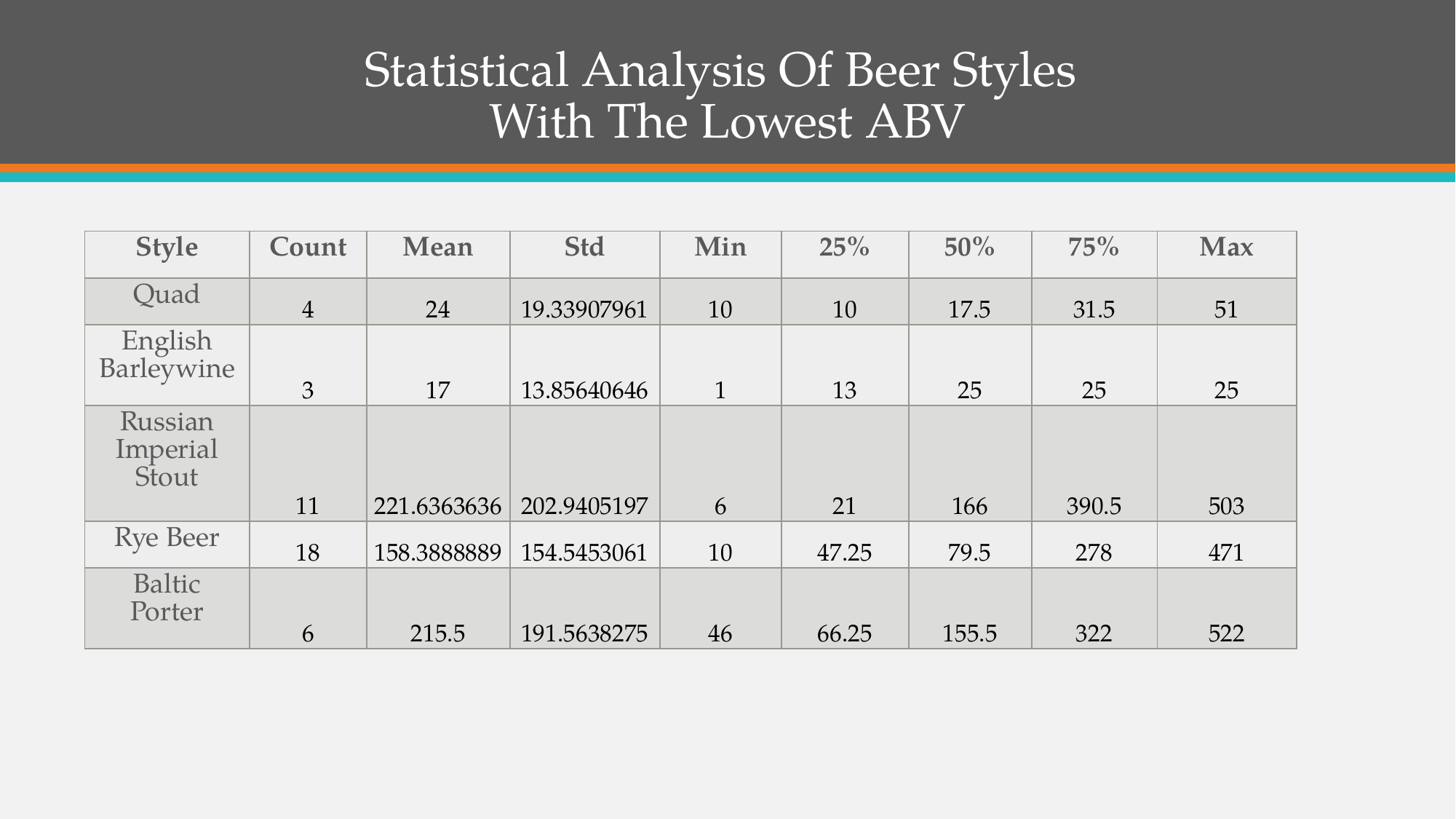

# Statistical Analysis Of Beer Styles With The Lowest ABV
| Style | Count | Mean | Std | Min | 25% | 50% | 75% | Max |
| --- | --- | --- | --- | --- | --- | --- | --- | --- |
| Quad | 4 | 24 | 19.33907961 | 10 | 10 | 17.5 | 31.5 | 51 |
| English Barleywine | 3 | 17 | 13.85640646 | 1 | 13 | 25 | 25 | 25 |
| Russian Imperial Stout | 11 | 221.6363636 | 202.9405197 | 6 | 21 | 166 | 390.5 | 503 |
| Rye Beer | 18 | 158.3888889 | 154.5453061 | 10 | 47.25 | 79.5 | 278 | 471 |
| Baltic Porter | 6 | 215.5 | 191.5638275 | 46 | 66.25 | 155.5 | 322 | 522 |